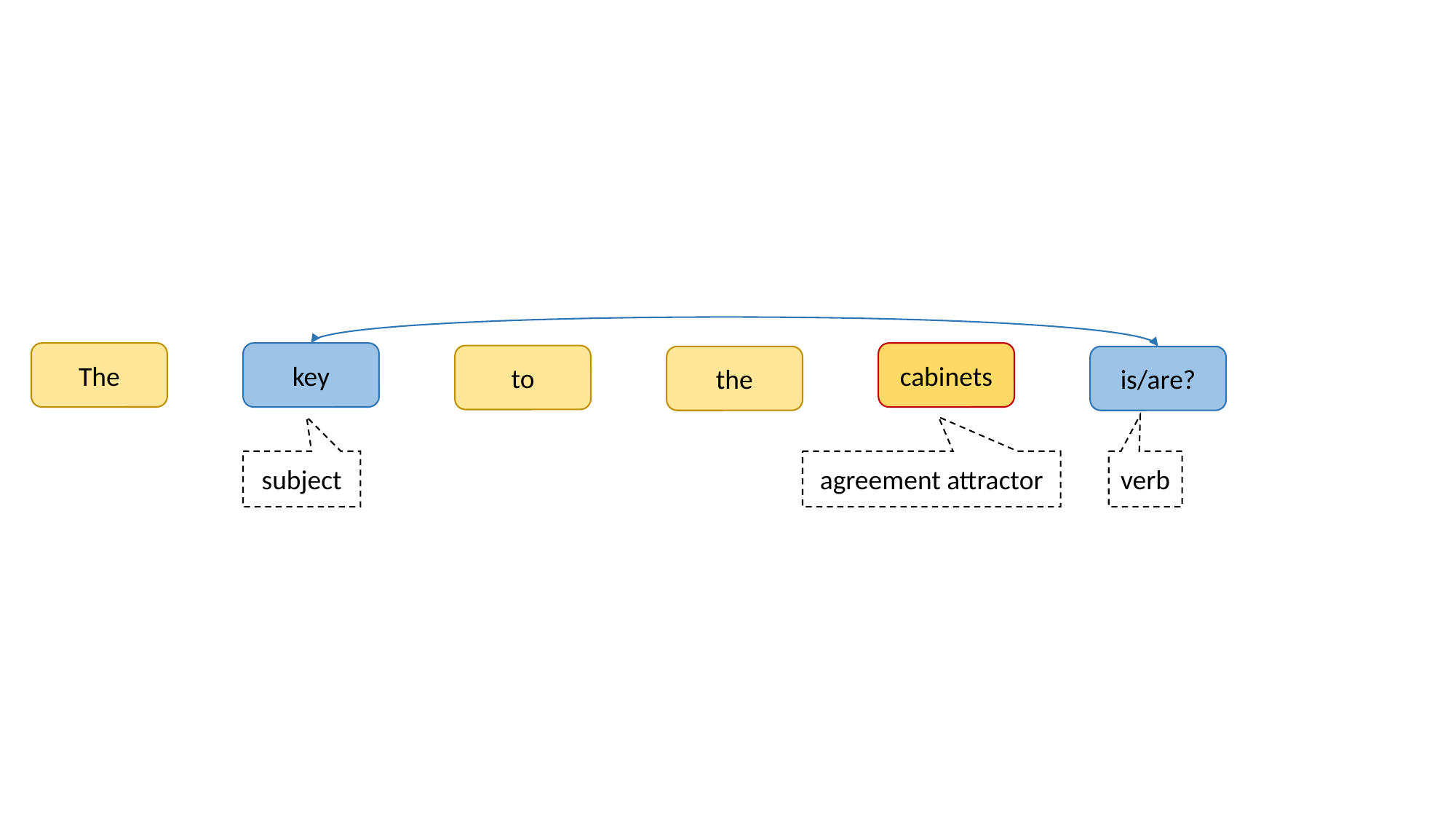

The
key
cabinets
to
the
is/are?
subject
agreement attractor
verb